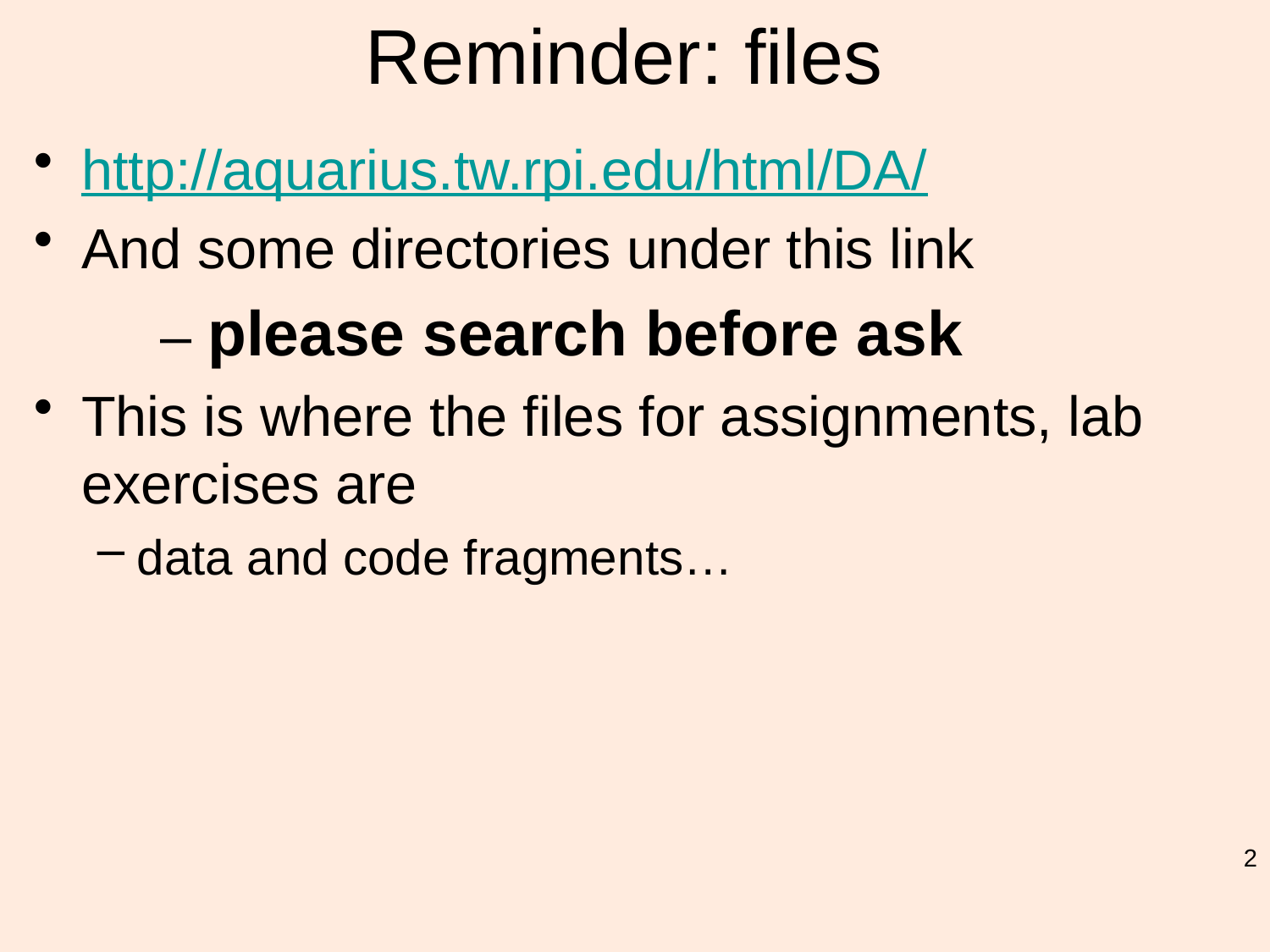

# Reminder: files
http://aquarius.tw.rpi.edu/html/DA/
And some directories under this link
	– please search before ask
This is where the files for assignments, lab exercises are
data and code fragments…
2